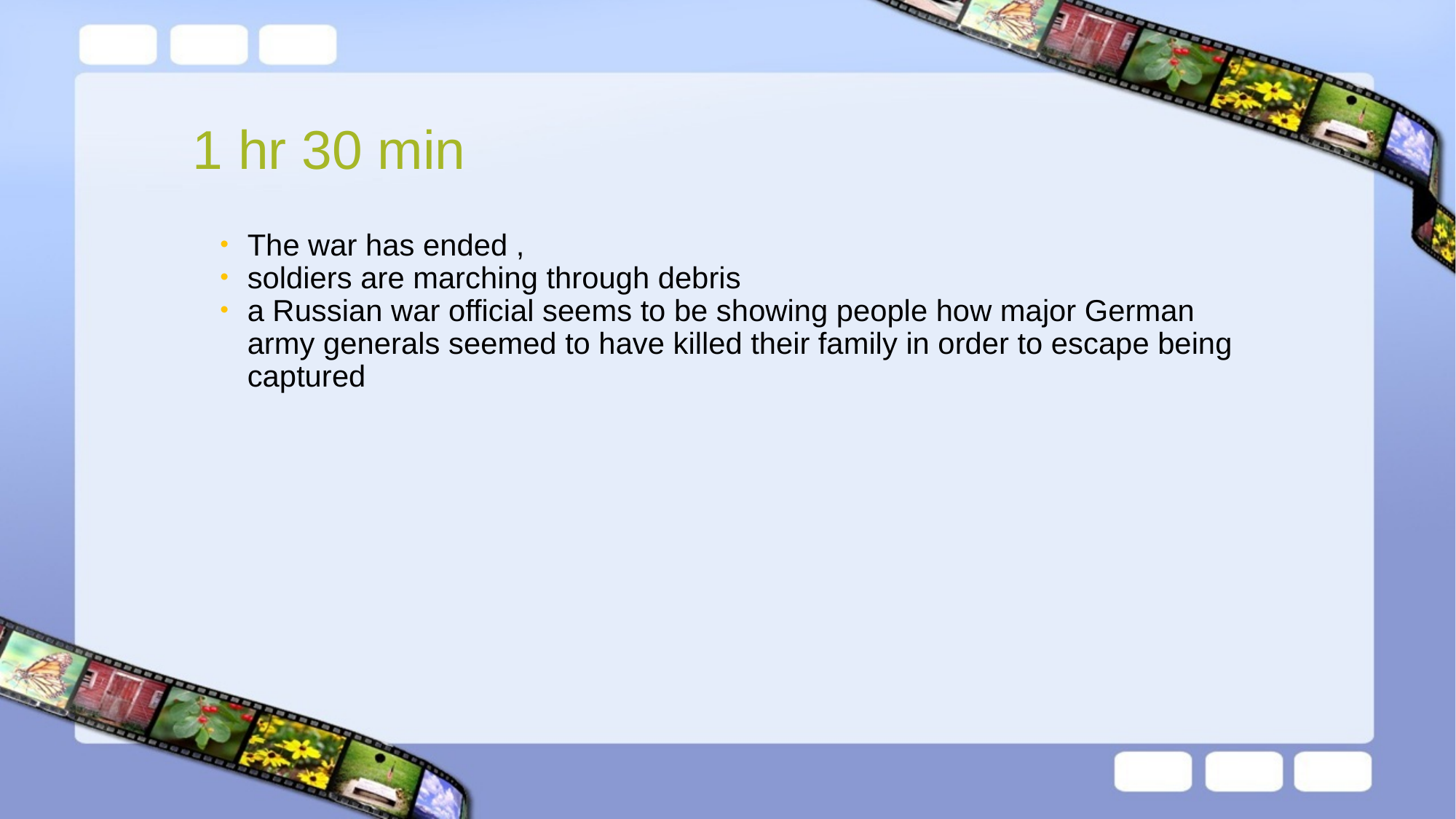

# 1 hr 30 min
The war has ended ,
soldiers are marching through debris
a Russian war official seems to be showing people how major German army generals seemed to have killed their family in order to escape being captured